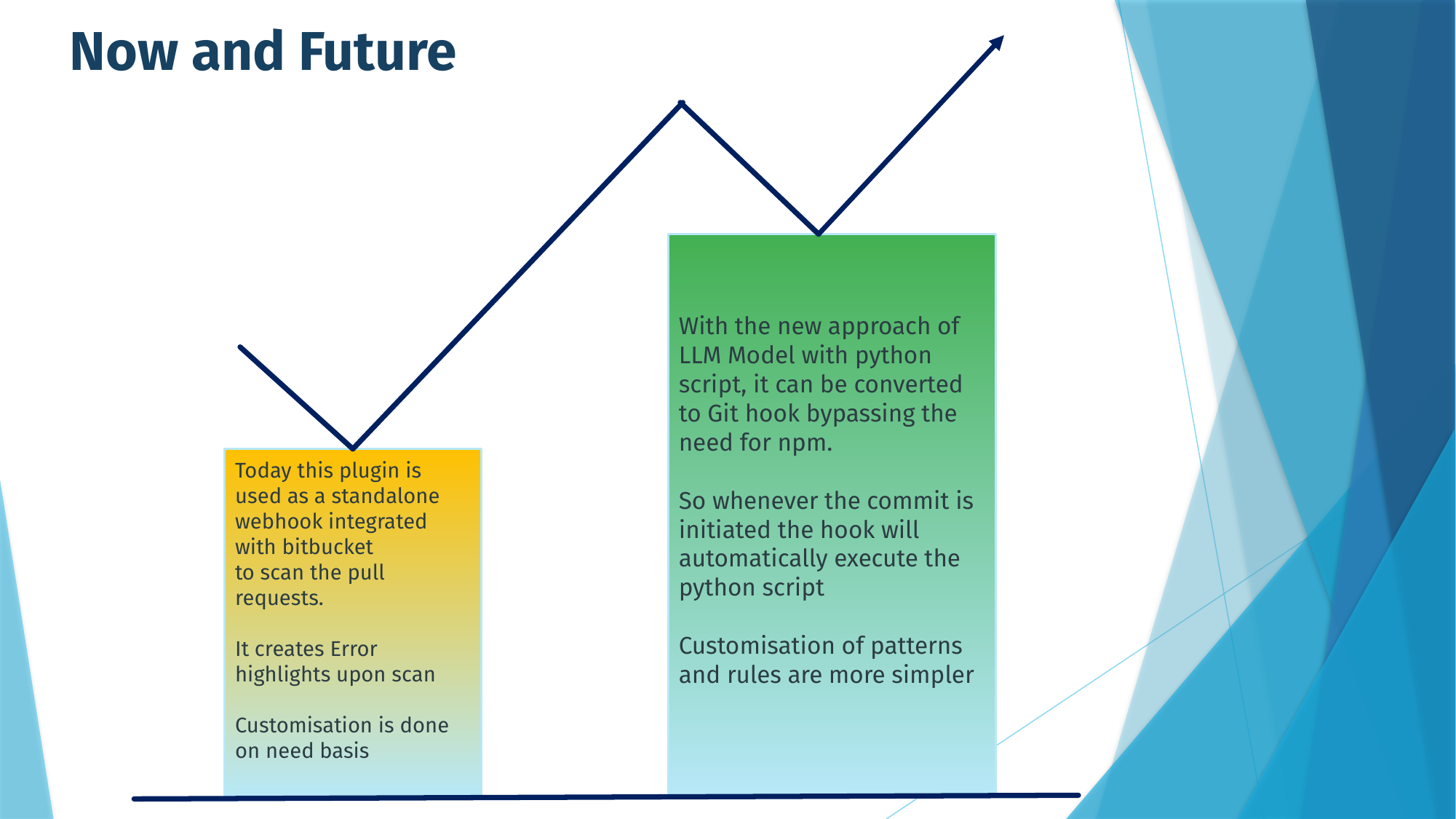

# Now and Future
With the new approach of LLM Model with python script, it can be converted to Git hook bypassing the need for npm.

So whenever the commit is initiated the hook will automatically execute the python script

Customisation of patterns and rules are more simpler

Today this plugin is used as a standalone webhook integrated with bitbucket
to scan the pull requests.

It creates Error highlights upon scan

Customisation is done on need basis